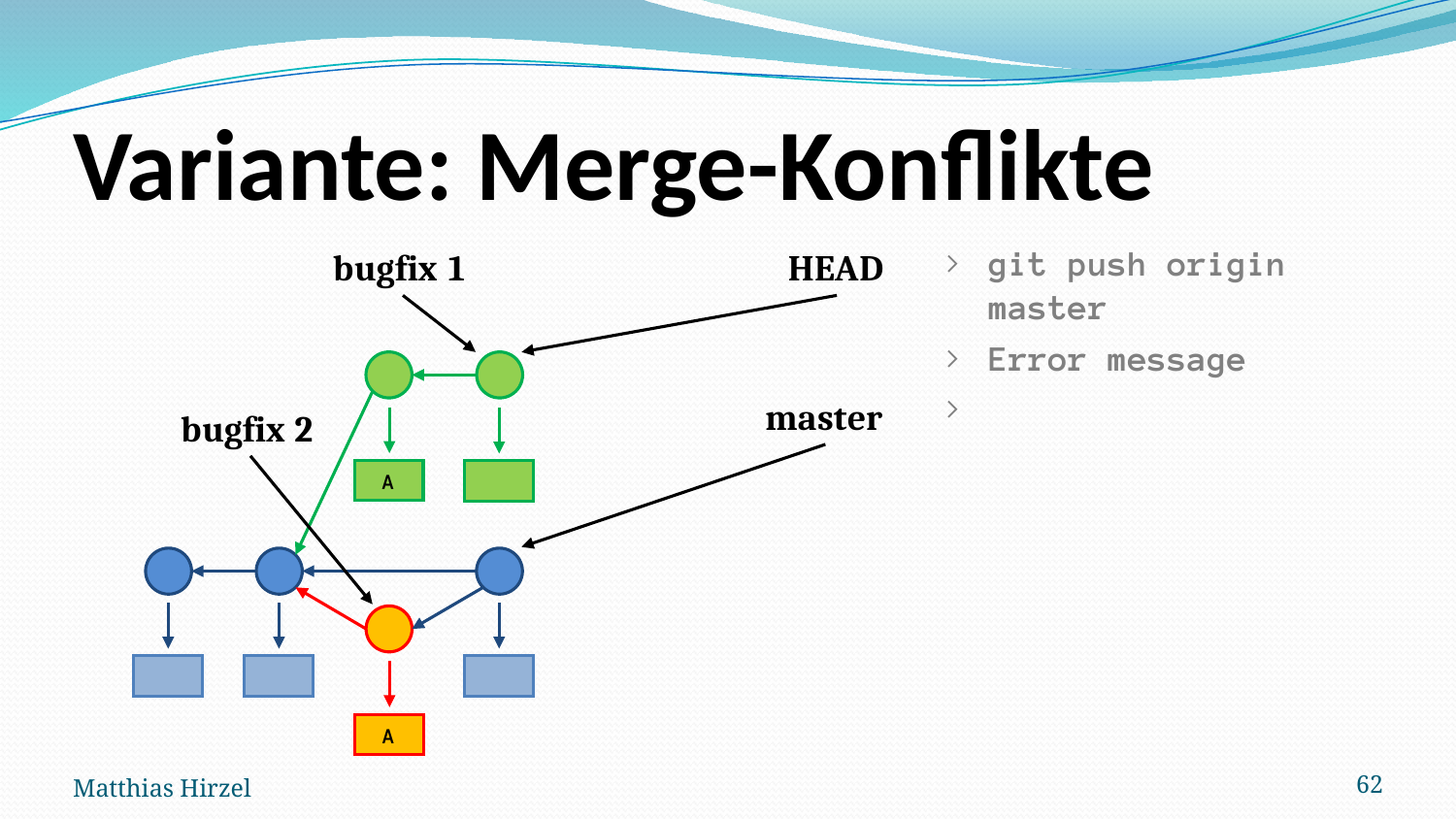

# Variante: Merge-Konflikte

git push origin master
Error message

bugfix 1
HEAD

master
bugfix 2
A

A
Matthias Hirzel
62